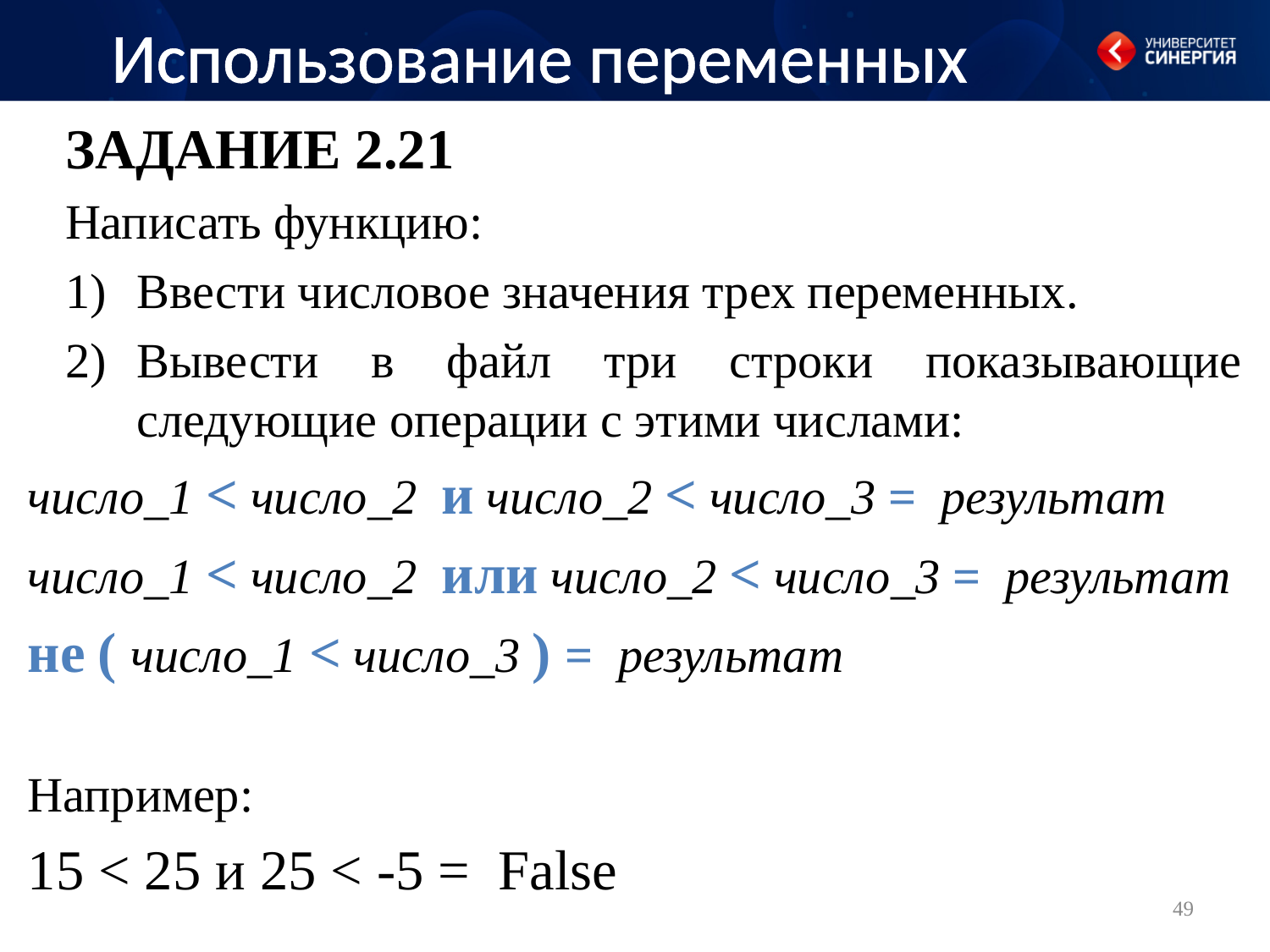

# Использование переменных
Задание 2.21
Написать функцию:
Ввести числовое значения трех переменных.
Вывести в файл три строки показывающие следующие операции с этими числами:
число_1 < число_2  и число_2 < число_3 =  результат
число_1 < число_2  или число_2 < число_3 =  результат
не ( число_1 < число_3 ) =  результат

Например:
15 < 25 и 25 < -5 =  False

49